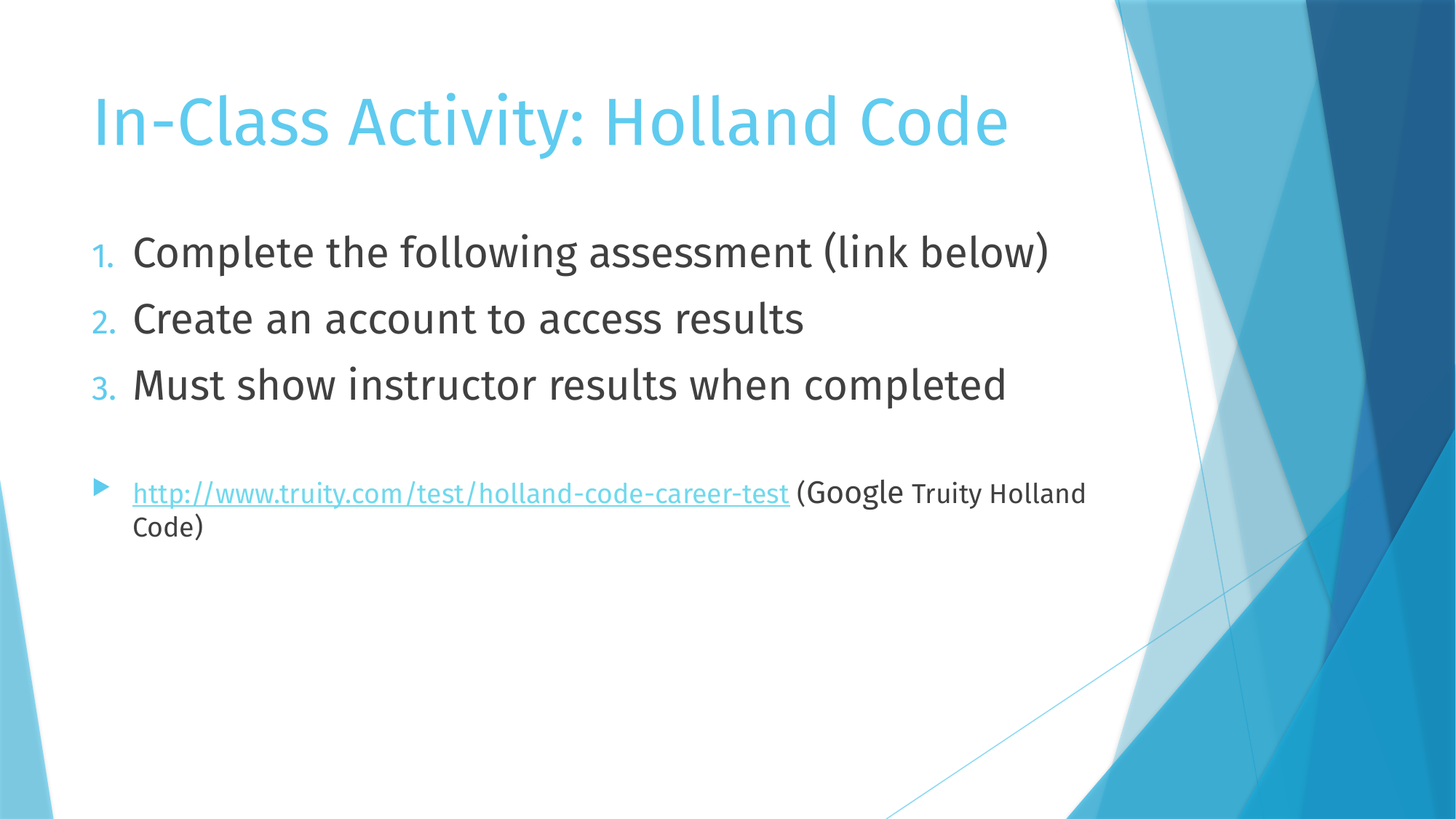

# In-Class Activity: Holland Code
Complete the following assessment (link below)
Create an account to access results
Must show instructor results when completed

http://www.truity.com/test/holland-code-career-test (Google Truity Holland Code)